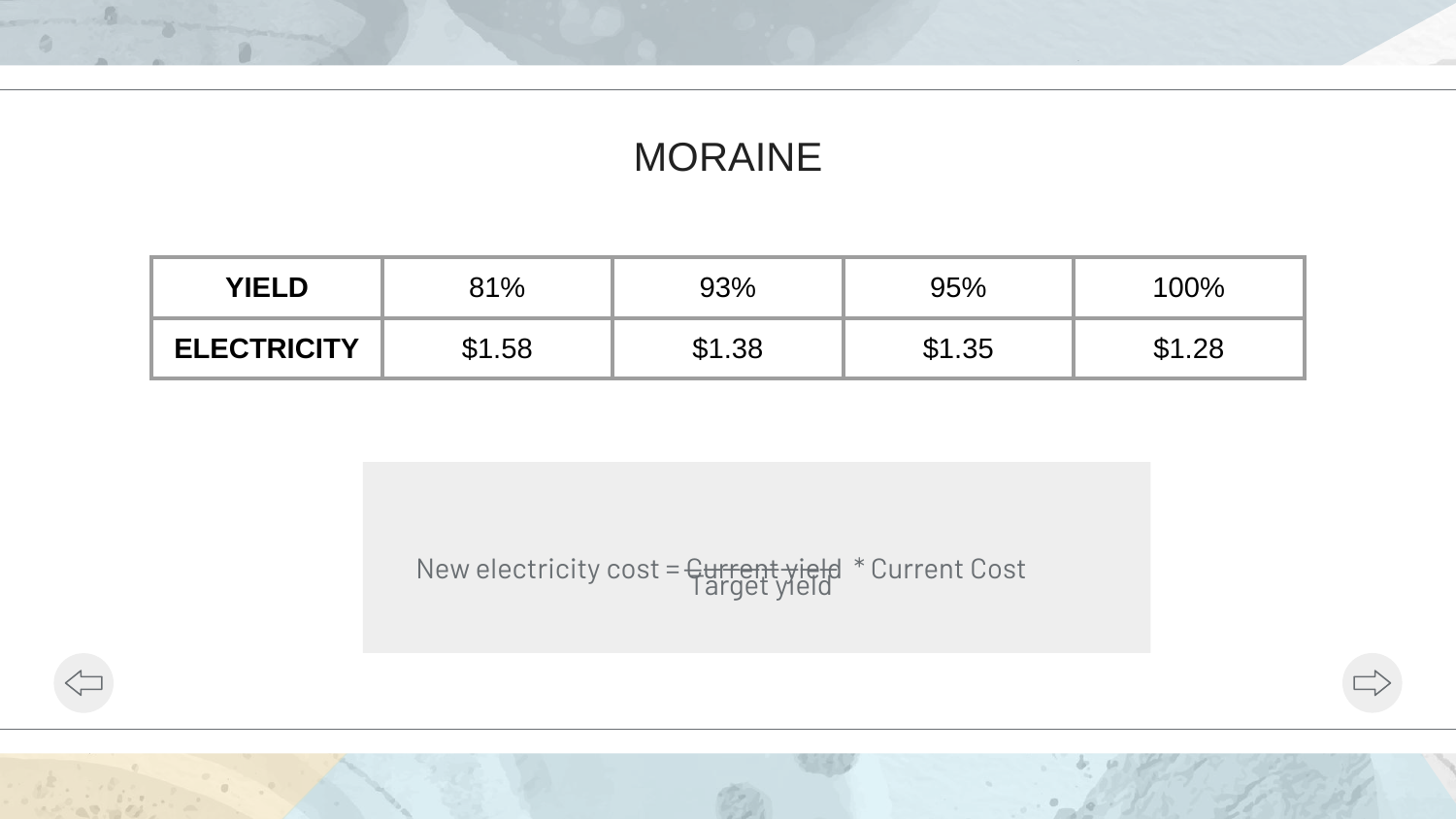

MORAINE
| YIELD | 81% | 93% | 95% | 100% |
| --- | --- | --- | --- | --- |
| ELECTRICITY | $1.58 | $1.38 | $1.35 | $1.28 |

New electricity cost = Current yield  * Current Cost
—--------------
Target yield